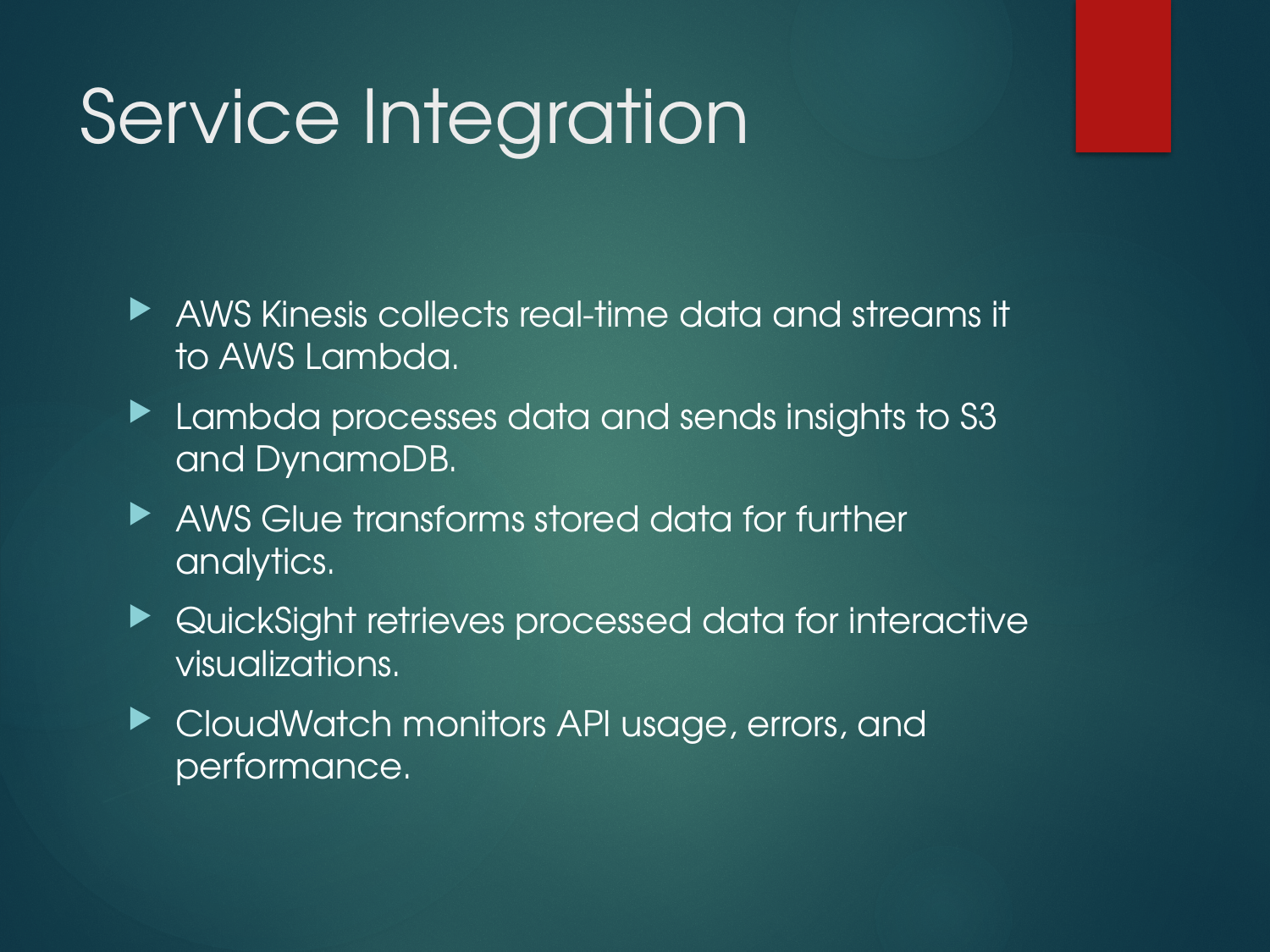

# Service Integration
AWS Kinesis collects real-time data and streams it to AWS Lambda.
Lambda processes data and sends insights to S3 and DynamoDB.
AWS Glue transforms stored data for further analytics.
QuickSight retrieves processed data for interactive visualizations.
CloudWatch monitors API usage, errors, and performance.